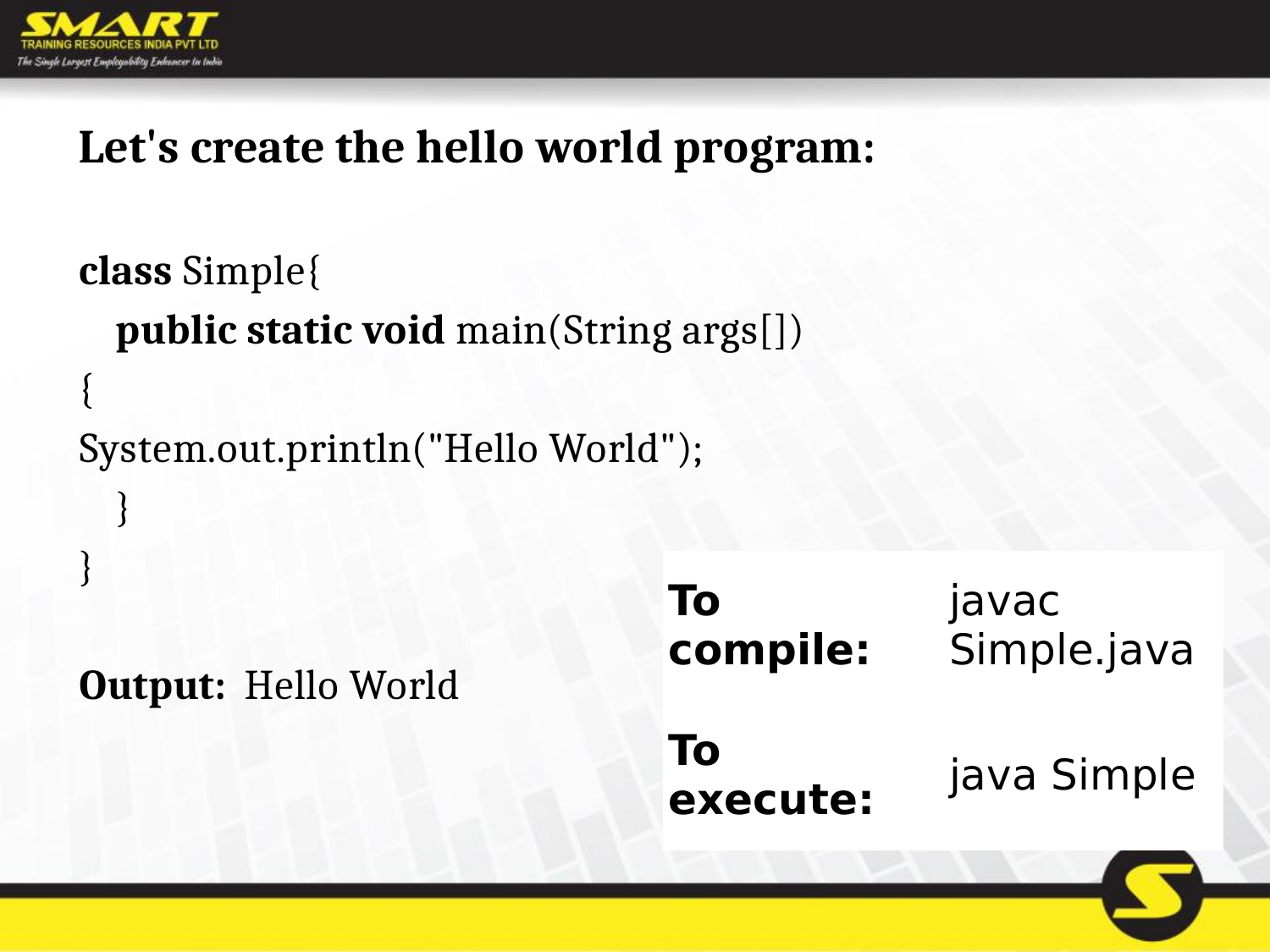

# Let's create the hello world program:

class Simple{
    public static void main(String args[])
{
System.out.println("Hello World");
    }
}

Output:  Hello World

| To compile: | javac Simple.java |
| --- | --- |
| To execute: | java Simple |